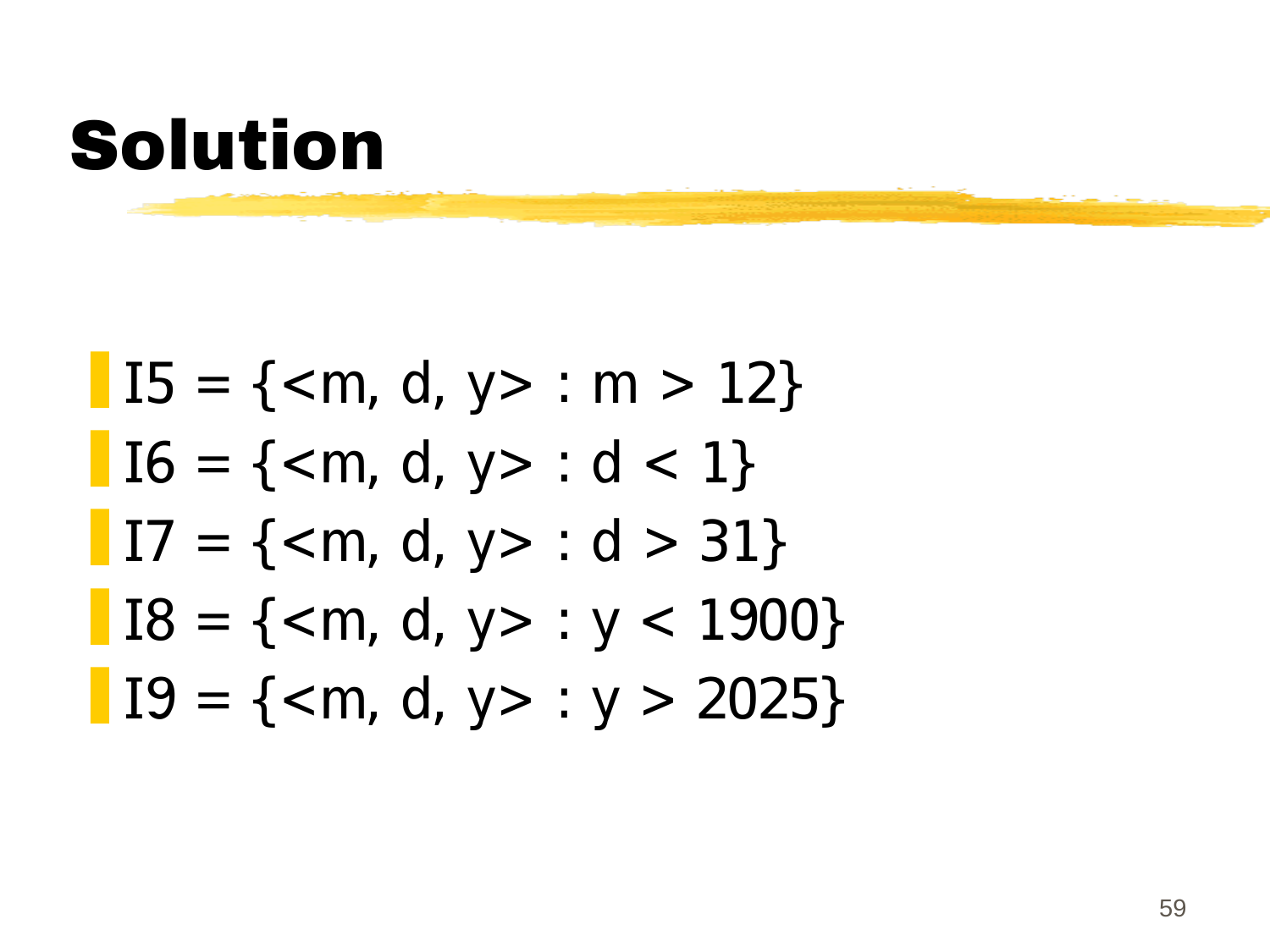

# Solution

I5 = {<m, d, y> : m > 12}
I6 = {<m, d, y> : d < 1}
I7 = {<m, d, y> : d > 31}
I8 = {<m, d, y> : y < 1900}
I9 = {<m, d, y> : y > 2025}

59